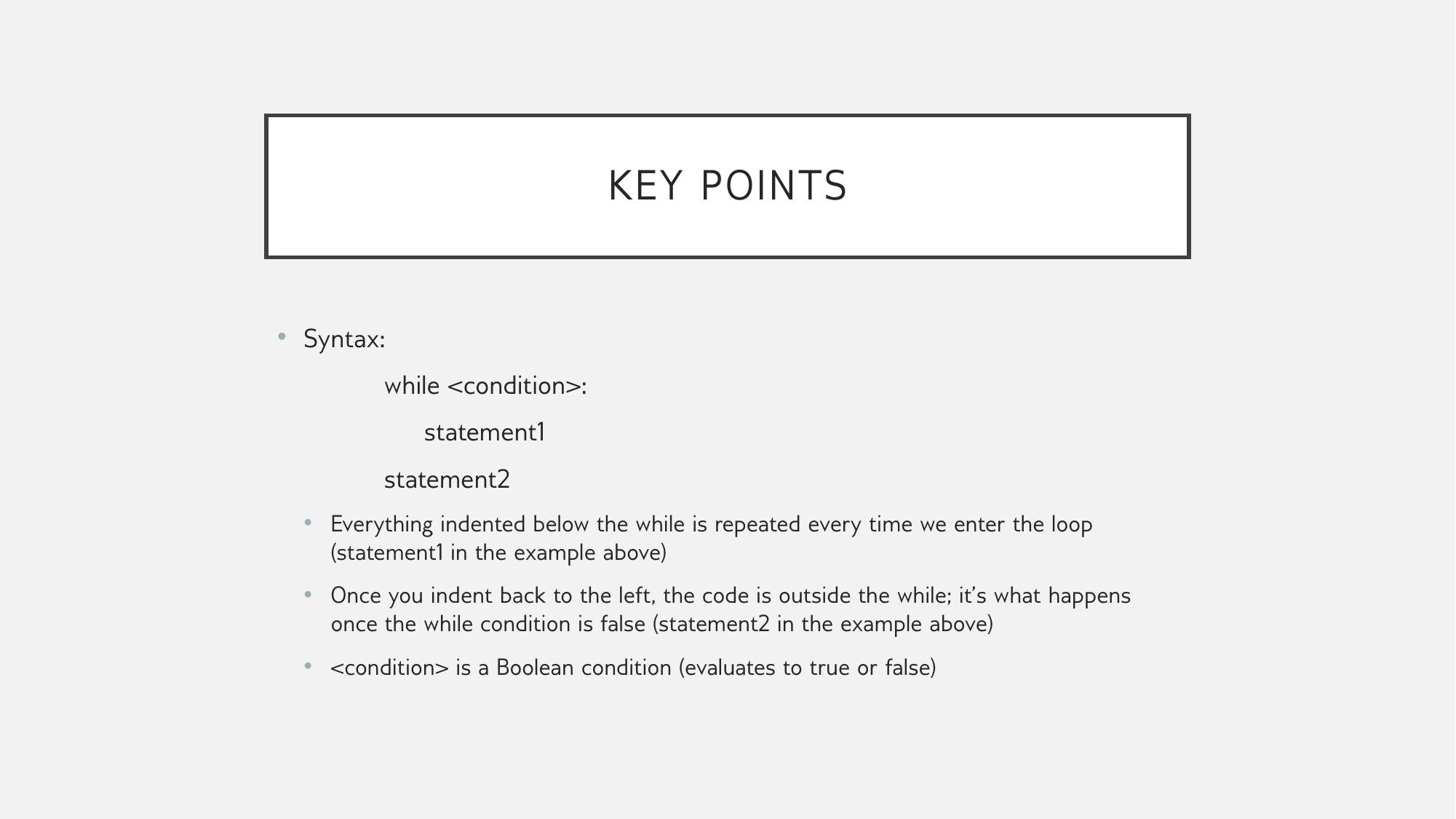

# KEY POINTs
Syntax:
	while <condition>:
	     statement1
	statement2
Everything indented below the while is repeated every time we enter the loop (statement1 in the example above)
Once you indent back to the left, the code is outside the while; it’s what happens once the while condition is false (statement2 in the example above)
<condition> is a Boolean condition (evaluates to true or false)